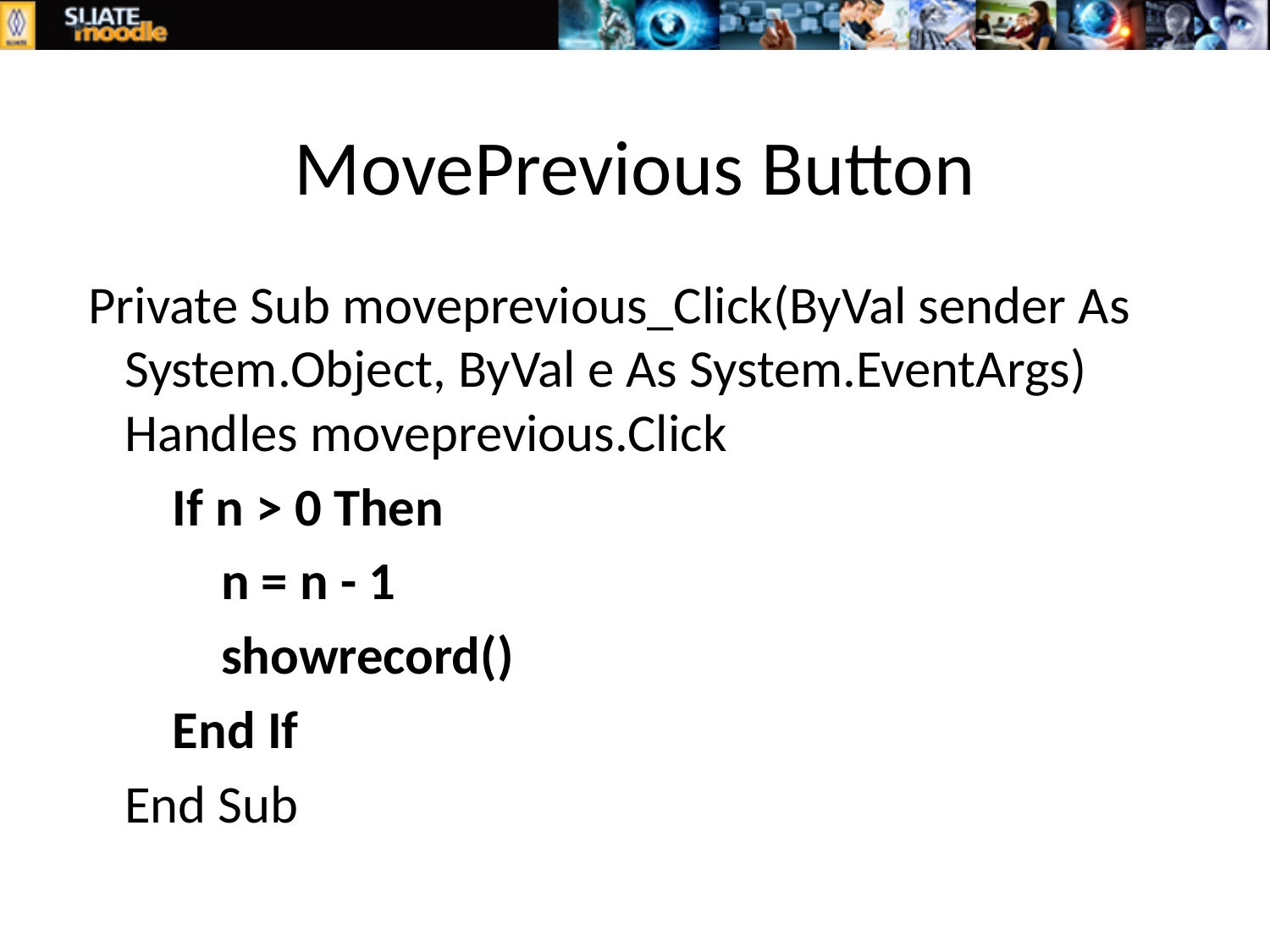

# MovePrevious Button
 Private Sub moveprevious_Click(ByVal sender As System.Object, ByVal e As System.EventArgs) Handles moveprevious.Click
        If n > 0 Then
            n = n - 1
            showrecord()
        End If
    End Sub